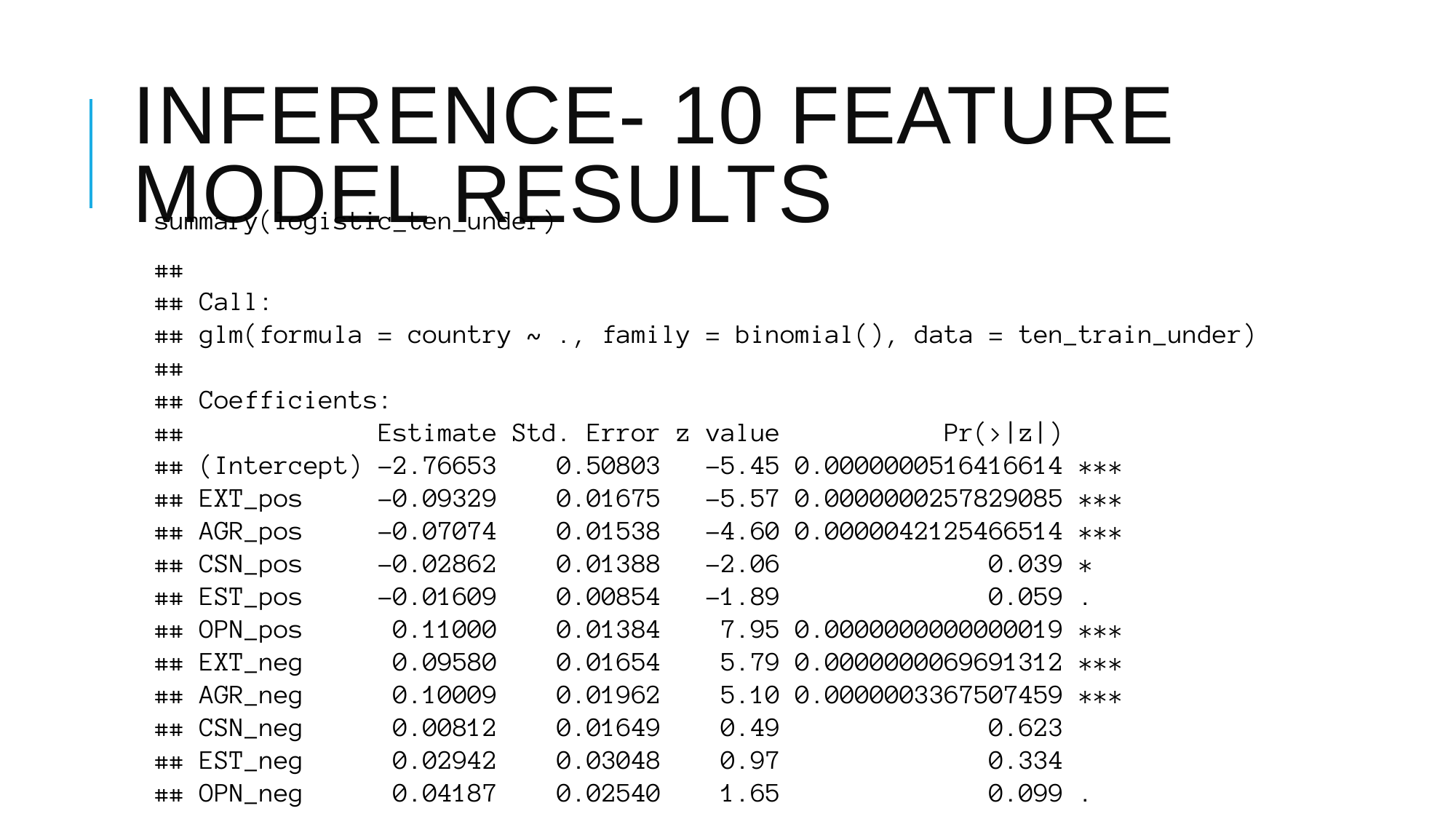

# Inference- 10 FEATURE MODEL RESULTS
summary(logistic_ten_under)
## ## Call: ## glm(formula = country ~ ., family = binomial(), data = ten_train_under) ## ## Coefficients: ##             Estimate Std. Error z value           Pr(>|z|) ## (Intercept) -2.76653    0.50803   -5.45 0.0000000516416614 *** ## EXT_pos     -0.09329    0.01675   -5.57 0.0000000257829085 *** ## AGR_pos     -0.07074    0.01538   -4.60 0.0000042125466514 *** ## CSN_pos     -0.02862    0.01388   -2.06              0.039 * ## EST_pos     -0.01609    0.00854   -1.89              0.059 . ## OPN_pos      0.11000    0.01384    7.95 0.0000000000000019 *** ## EXT_neg      0.09580    0.01654    5.79 0.0000000069691312 *** ## AGR_neg      0.10009    0.01962    5.10 0.0000003367507459 *** ## CSN_neg      0.00812    0.01649    0.49              0.623 ## EST_neg      0.02942    0.03048    0.97              0.334 ## OPN_neg      0.04187    0.02540    1.65              0.099 .